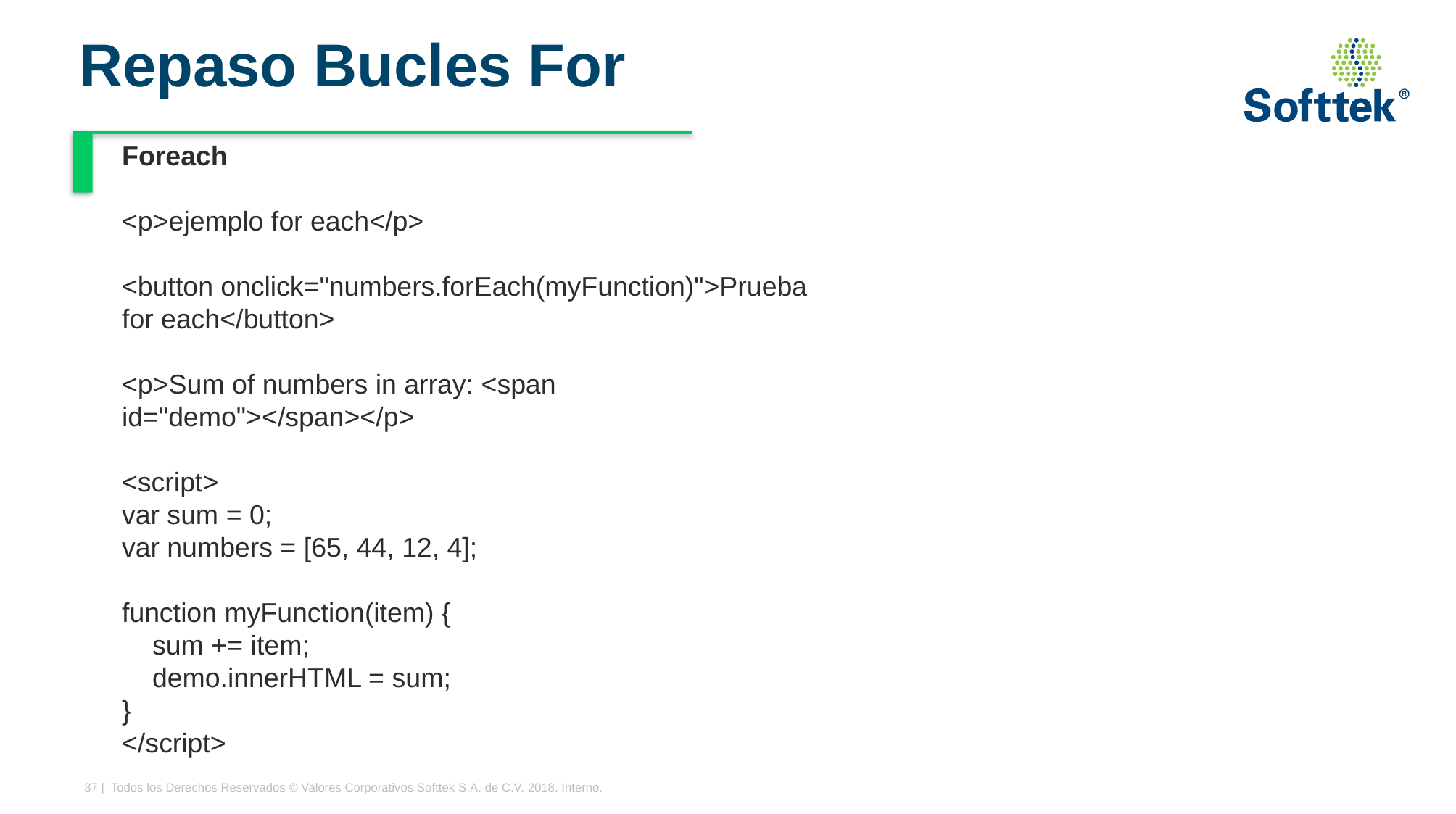

# Repaso Bucles For

Foreach

<p>ejemplo for each</p>

<button onclick="numbers.forEach(myFunction)">Prueba for each</button>

<p>Sum of numbers in array: <span id="demo"></span></p>

<script>
var sum = 0;
var numbers = [65, 44, 12, 4];

function myFunction(item) {
    sum += item;
    demo.innerHTML = sum;
}
</script>